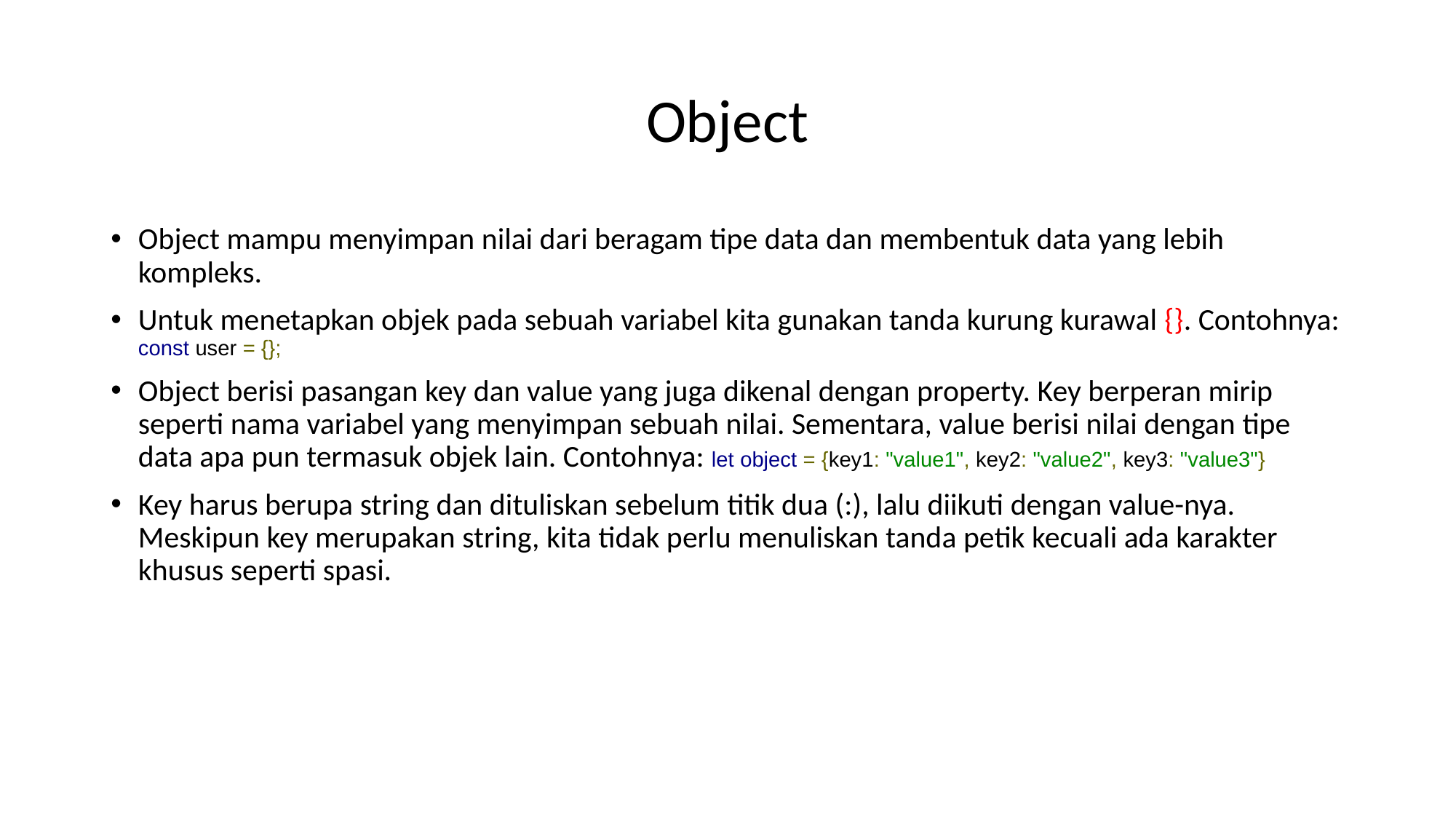

# Object
Object mampu menyimpan nilai dari beragam tipe data dan membentuk data yang lebih kompleks.
Untuk menetapkan objek pada sebuah variabel kita gunakan tanda kurung kurawal {}. Contohnya: const user = {};
Object berisi pasangan key dan value yang juga dikenal dengan property. Key berperan mirip seperti nama variabel yang menyimpan sebuah nilai. Sementara, value berisi nilai dengan tipe data apa pun termasuk objek lain. Contohnya: let object = {key1: "value1", key2: "value2", key3: "value3"}
Key harus berupa string dan dituliskan sebelum titik dua (:), lalu diikuti dengan value-nya. Meskipun key merupakan string, kita tidak perlu menuliskan tanda petik kecuali ada karakter khusus seperti spasi.